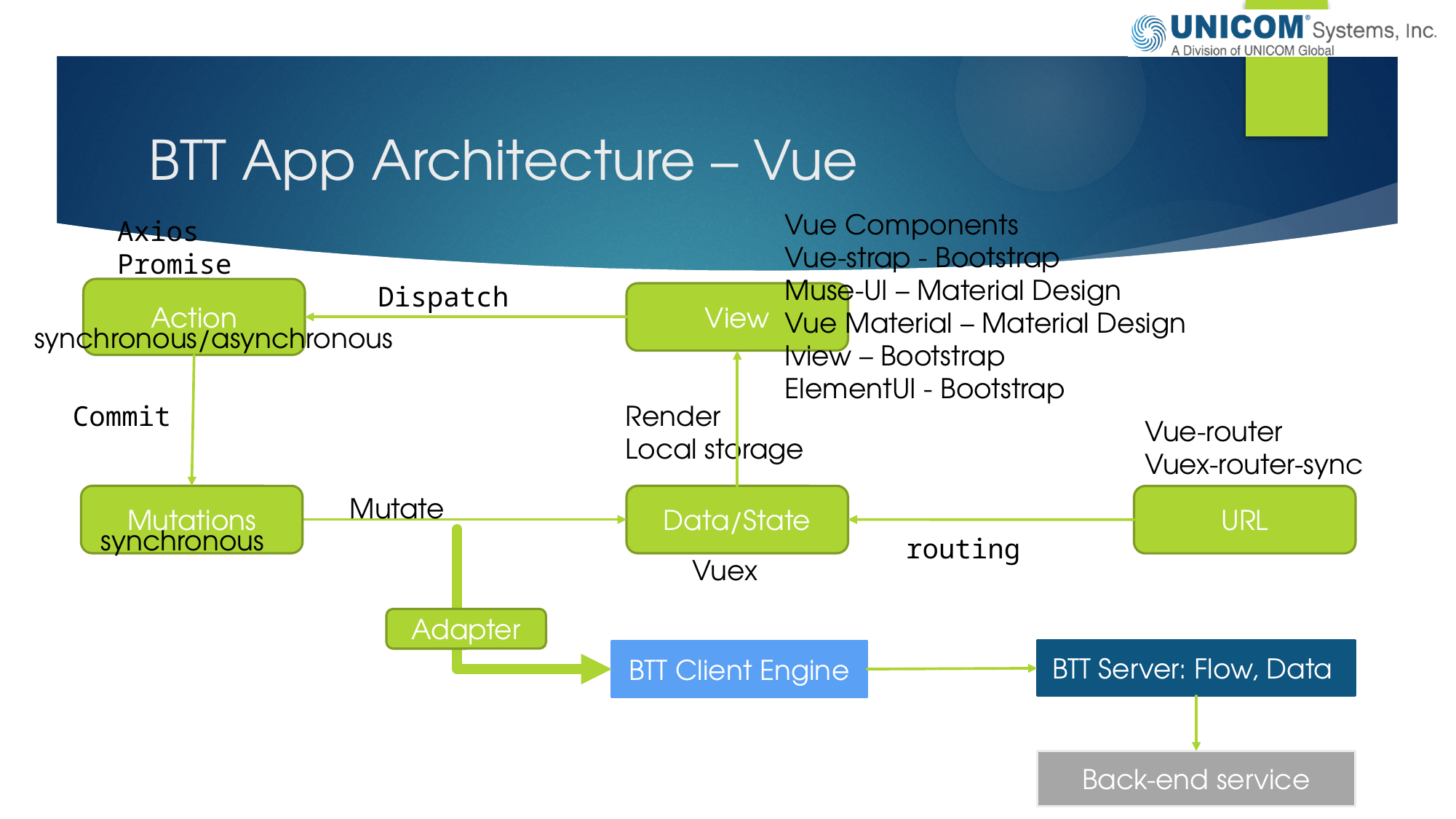

# BTT App Architecture – Vue
Vue Components
Vue-strap - Bootstrap
Muse-UI – Material Design
Vue Material – Material Design
Iview – Bootstrap
ElementUI - Bootstrap
Axios
Promise
Dispatch
Action
View
synchronous/asynchronous
Commit
Render
Local storage
Vue-router
Vuex-router-sync

Mutations
Mutate
Data/State
URL
synchronous

routing
Vuex
Adapter
BTT Server: Flow, Data
BTT Client Engine
Back-end service